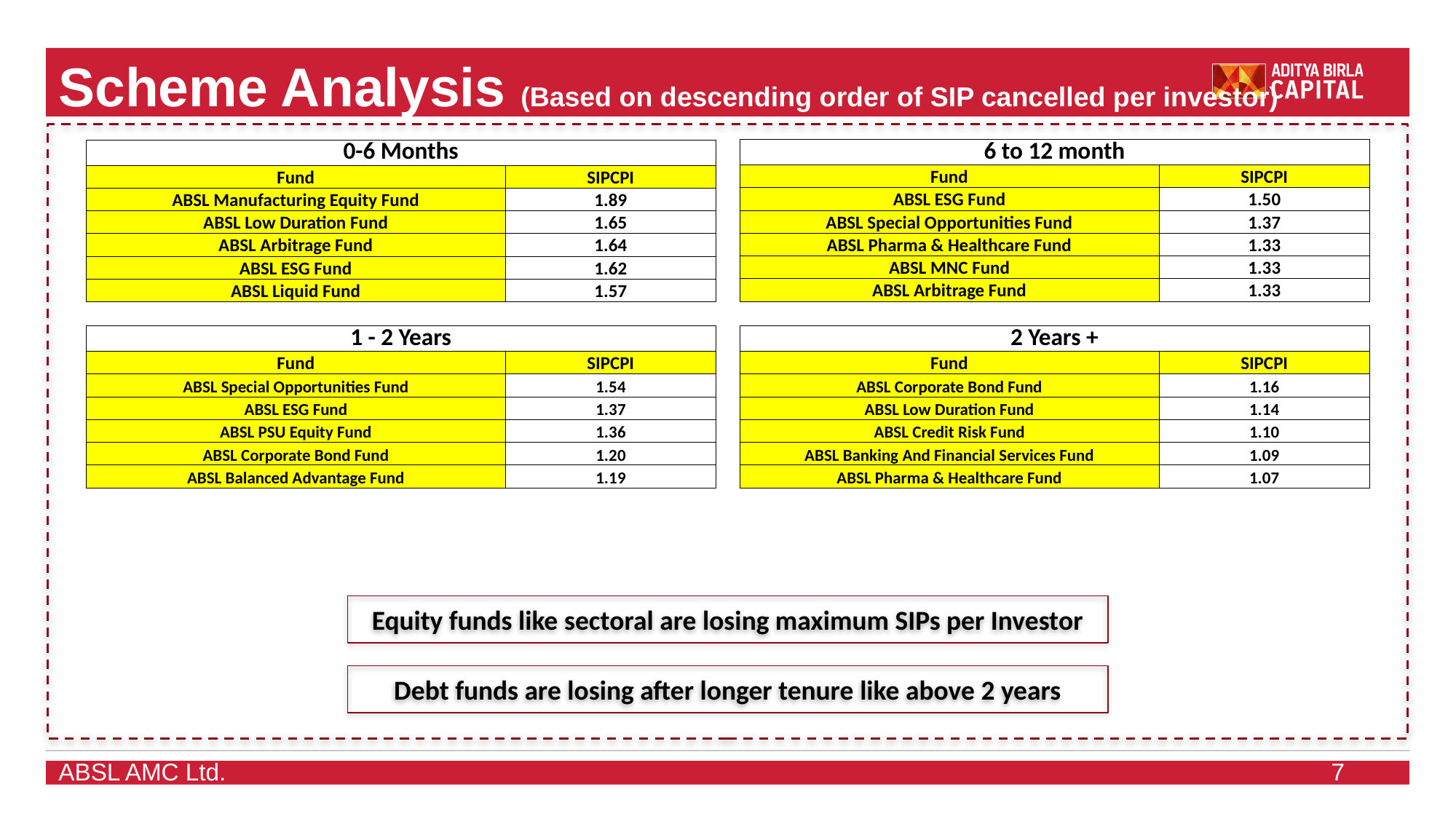

Scheme Analysis (Based on descending order of SIP cancelled per investor)

| 6 to 12 month |  |
| --- | --- |
| Fund | SIPCPI |
| ABSL ESG Fund | 1.50 |
| ABSL Special Opportunities Fund | 1.37 |
| ABSL Pharma & Healthcare Fund | 1.33 |
| ABSL MNC Fund | 1.33 |
| ABSL Arbitrage Fund | 1.33 |
| 0-6 Months |  |
| --- | --- |
| Fund | SIPCPI |
| ABSL Manufacturing Equity Fund | 1.89 |
| ABSL Low Duration Fund | 1.65 |
| ABSL Arbitrage Fund | 1.64 |
| ABSL ESG Fund | 1.62 |
| ABSL Liquid Fund | 1.57 |
| 1 - 2 Years |  |
| --- | --- |
| Fund | SIPCPI |
| ABSL Special Opportunities Fund | 1.54 |
| ABSL ESG Fund | 1.37 |
| ABSL PSU Equity Fund | 1.36 |
| ABSL Corporate Bond Fund | 1.20 |
| ABSL Balanced Advantage Fund | 1.19 |
| 2 Years + |  |
| --- | --- |
| Fund | SIPCPI |
| ABSL Corporate Bond Fund | 1.16 |
| ABSL Low Duration Fund | 1.14 |
| ABSL Credit Risk Fund | 1.10 |
| ABSL Banking And Financial Services Fund | 1.09 |
| ABSL Pharma & Healthcare Fund | 1.07 |
Equity funds like sectoral are losing maximum SIPs per Investor
Debt funds are losing after longer tenure like above 2 years
7
ABSL AMC Ltd.